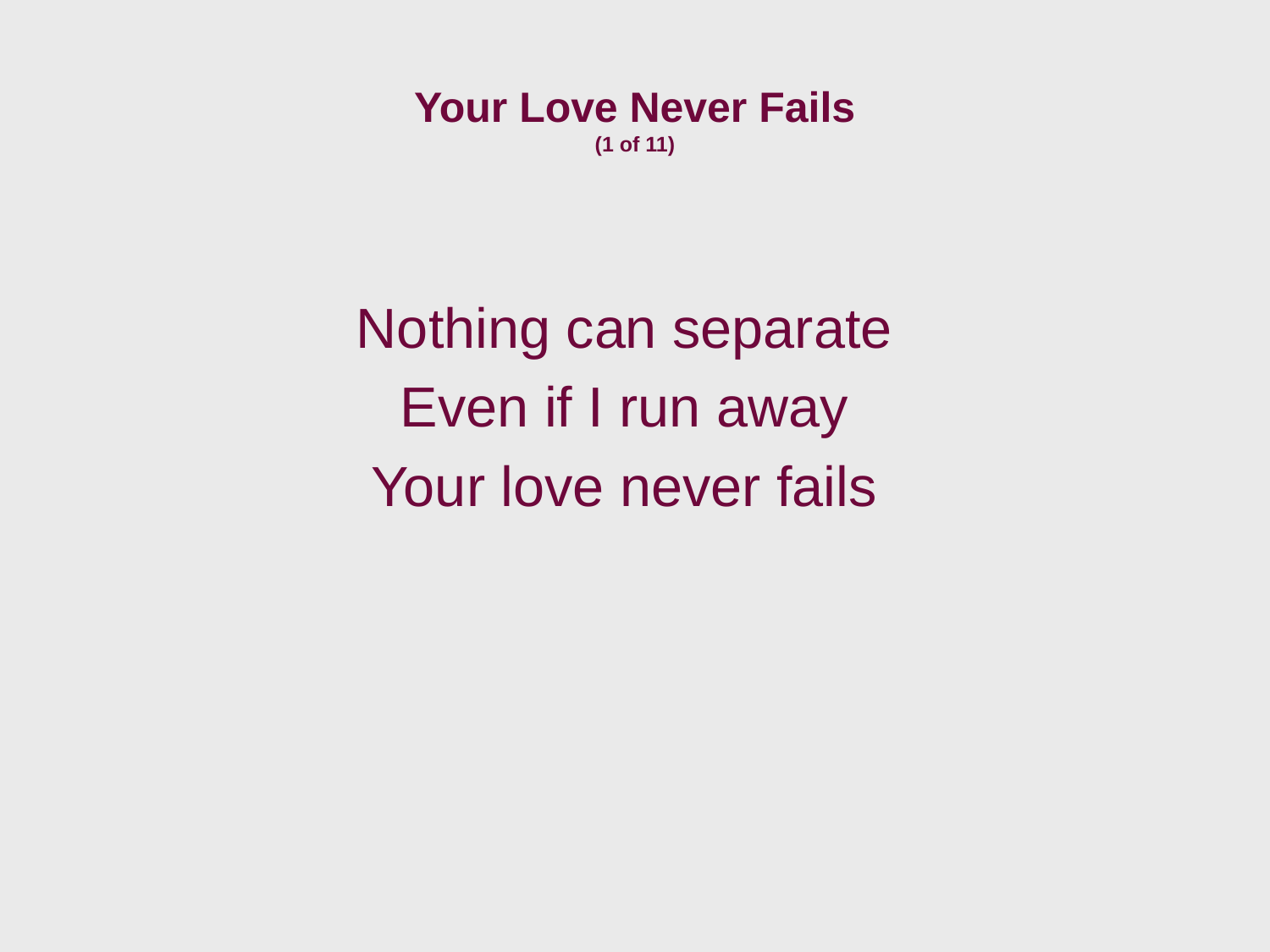

# Your Love Never Fails (1 of 11)
Nothing can separate
Even if I run away
Your love never fails